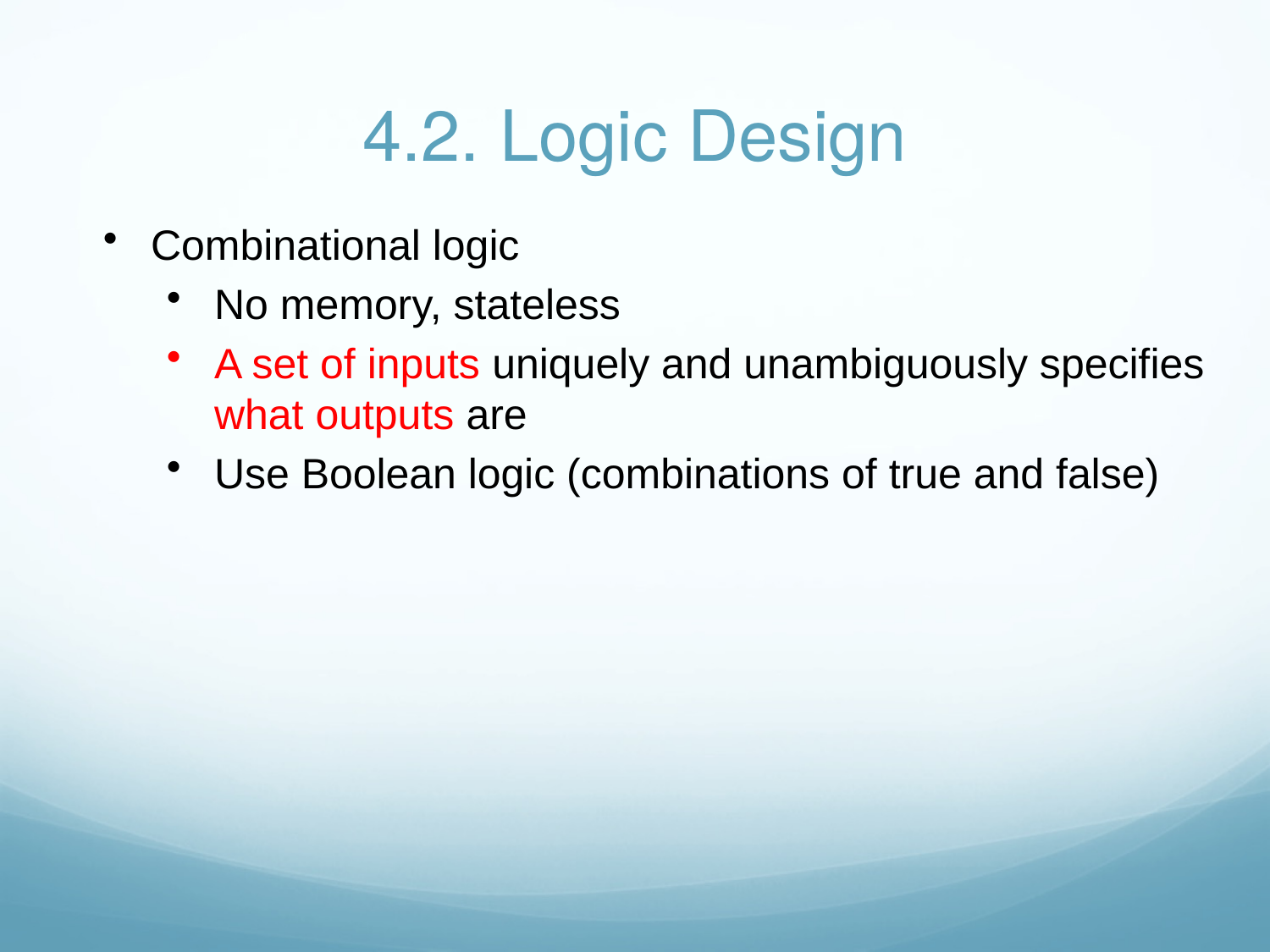

4.2. Logic Design
Combinational logic
No memory, stateless
A set of inputs uniquely and unambiguously specifies what outputs are
Use Boolean logic (combinations of true and false)